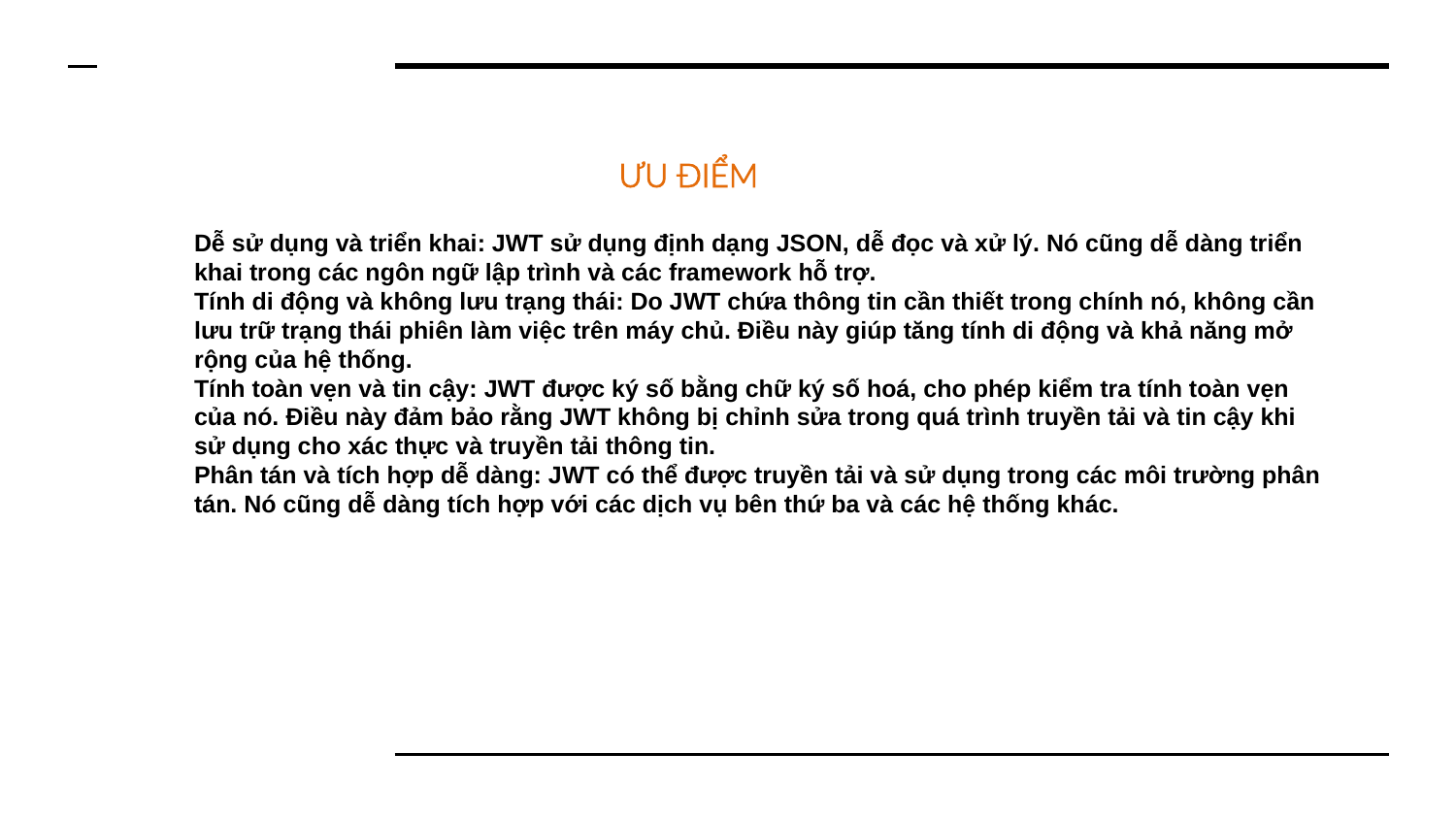

ƯU ĐIỂM

# Dễ sử dụng và triển khai: JWT sử dụng định dạng JSON, dễ đọc và xử lý. Nó cũng dễ dàng triển khai trong các ngôn ngữ lập trình và các framework hỗ trợ. Tính di động và không lưu trạng thái: Do JWT chứa thông tin cần thiết trong chính nó, không cần lưu trữ trạng thái phiên làm việc trên máy chủ. Điều này giúp tăng tính di động và khả năng mở rộng của hệ thống. Tính toàn vẹn và tin cậy: JWT được ký số bằng chữ ký số hoá, cho phép kiểm tra tính toàn vẹn của nó. Điều này đảm bảo rằng JWT không bị chỉnh sửa trong quá trình truyền tải và tin cậy khi sử dụng cho xác thực và truyền tải thông tin. Phân tán và tích hợp dễ dàng: JWT có thể được truyền tải và sử dụng trong các môi trường phân tán. Nó cũng dễ dàng tích hợp với các dịch vụ bên thứ ba và các hệ thống khác.